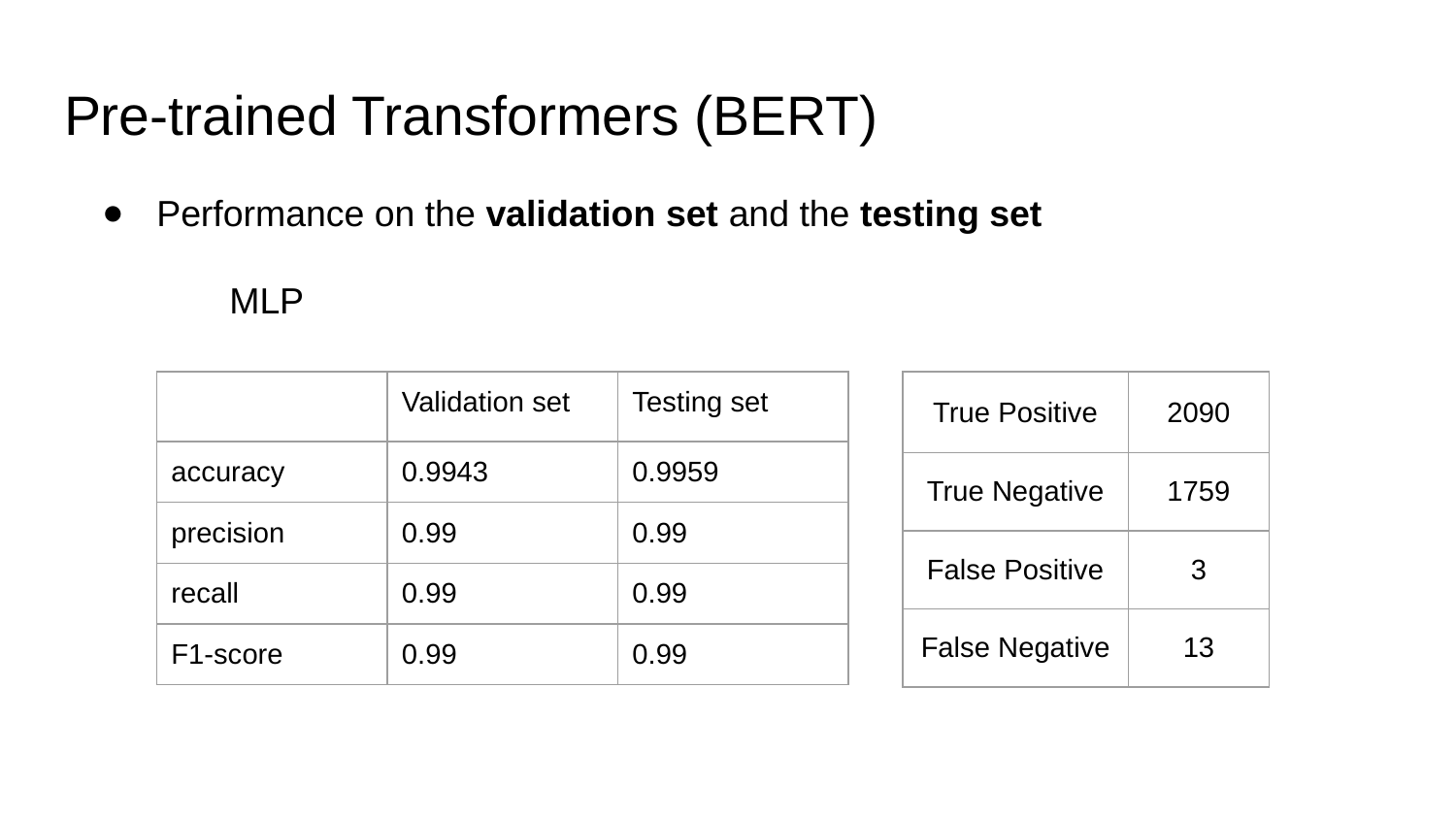

# Pre-trained Transformers (BERT)

Performance on the validation set and the testing set

	MLP

|  | Validation set | Testing set |
| --- | --- | --- |
| accuracy | 0.9943 | 0.9959 |
| precision | 0.99 | 0.99 |
| recall | 0.99 | 0.99 |
| F1-score | 0.99 | 0.99 |
| True Positive | 2090 |
| --- | --- |
| True Negative | 1759 |
| False Positive | 3 |
| False Negative | 13 |